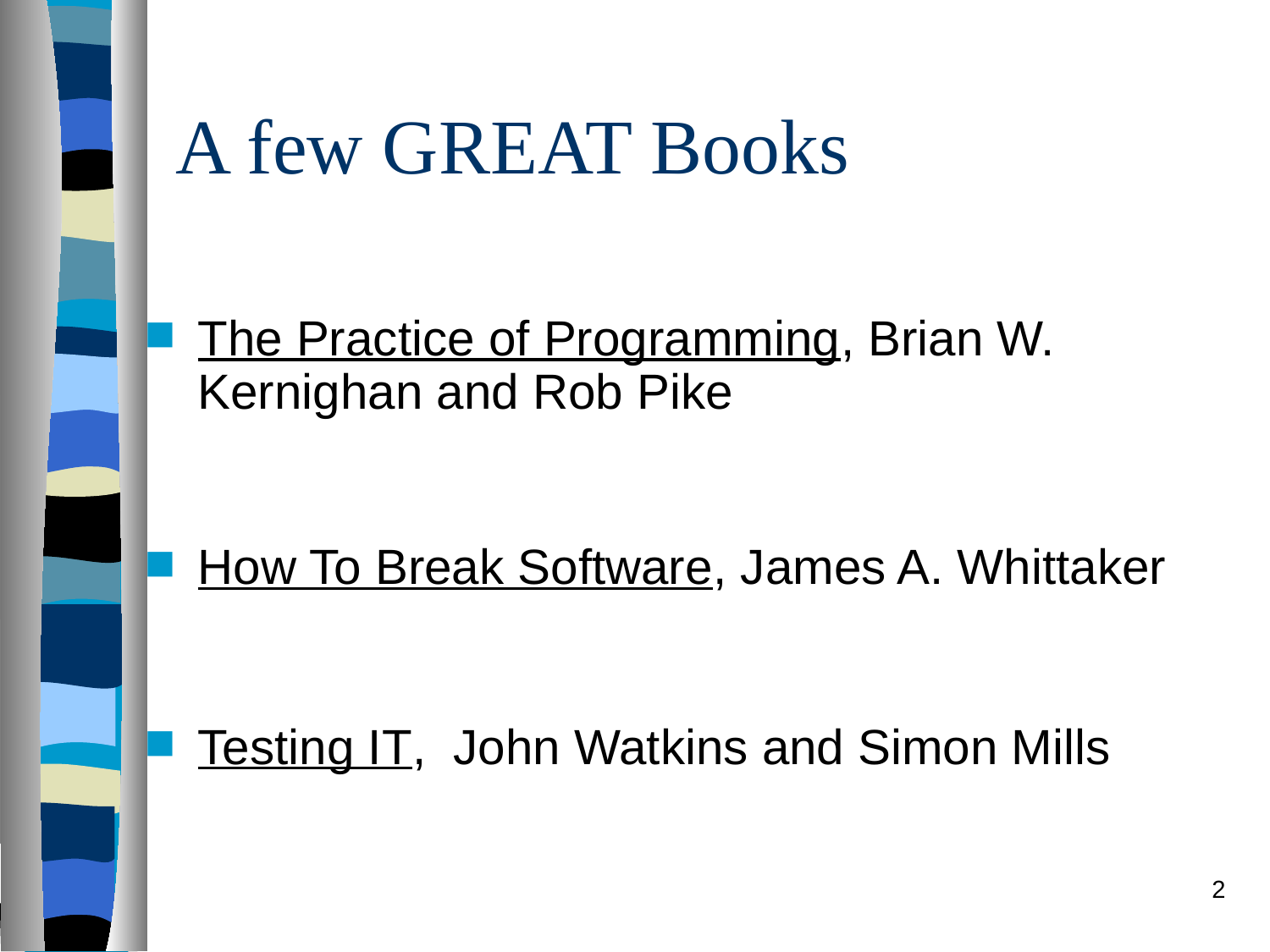

# A few GREAT Books
The Practice of Programming, Brian W. Kernighan and Rob Pike
How To Break Software, James A. Whittaker

Testing IT,  John Watkins and Simon Mills
2